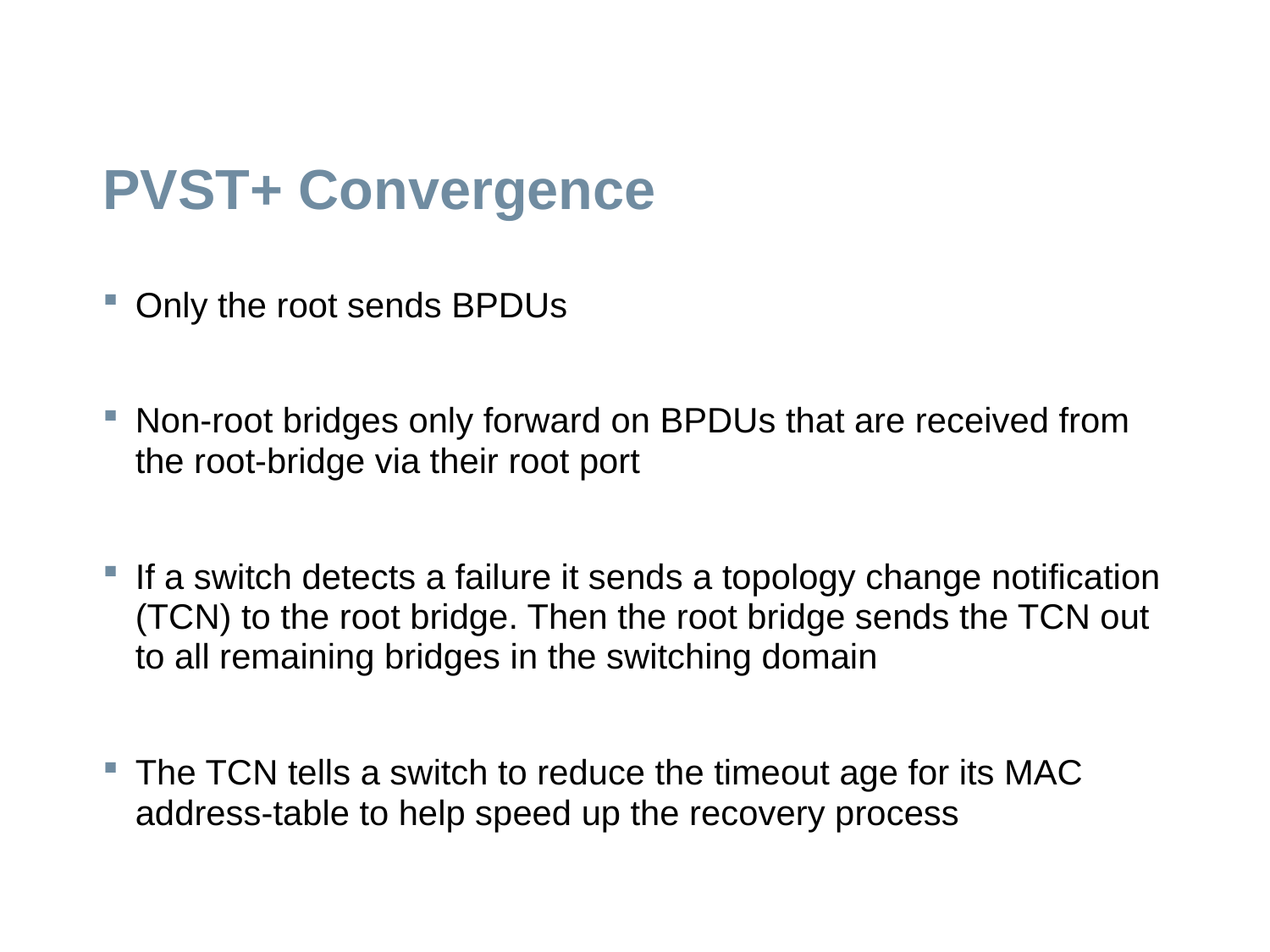

# PVST+ Convergence
Only the root sends BPDUs

Non-root bridges only forward on BPDUs that are received from the root-bridge via their root port

If a switch detects a failure it sends a topology change notification (TCN) to the root bridge. Then the root bridge sends the TCN out to all remaining bridges in the switching domain

The TCN tells a switch to reduce the timeout age for its MAC address-table to help speed up the recovery process